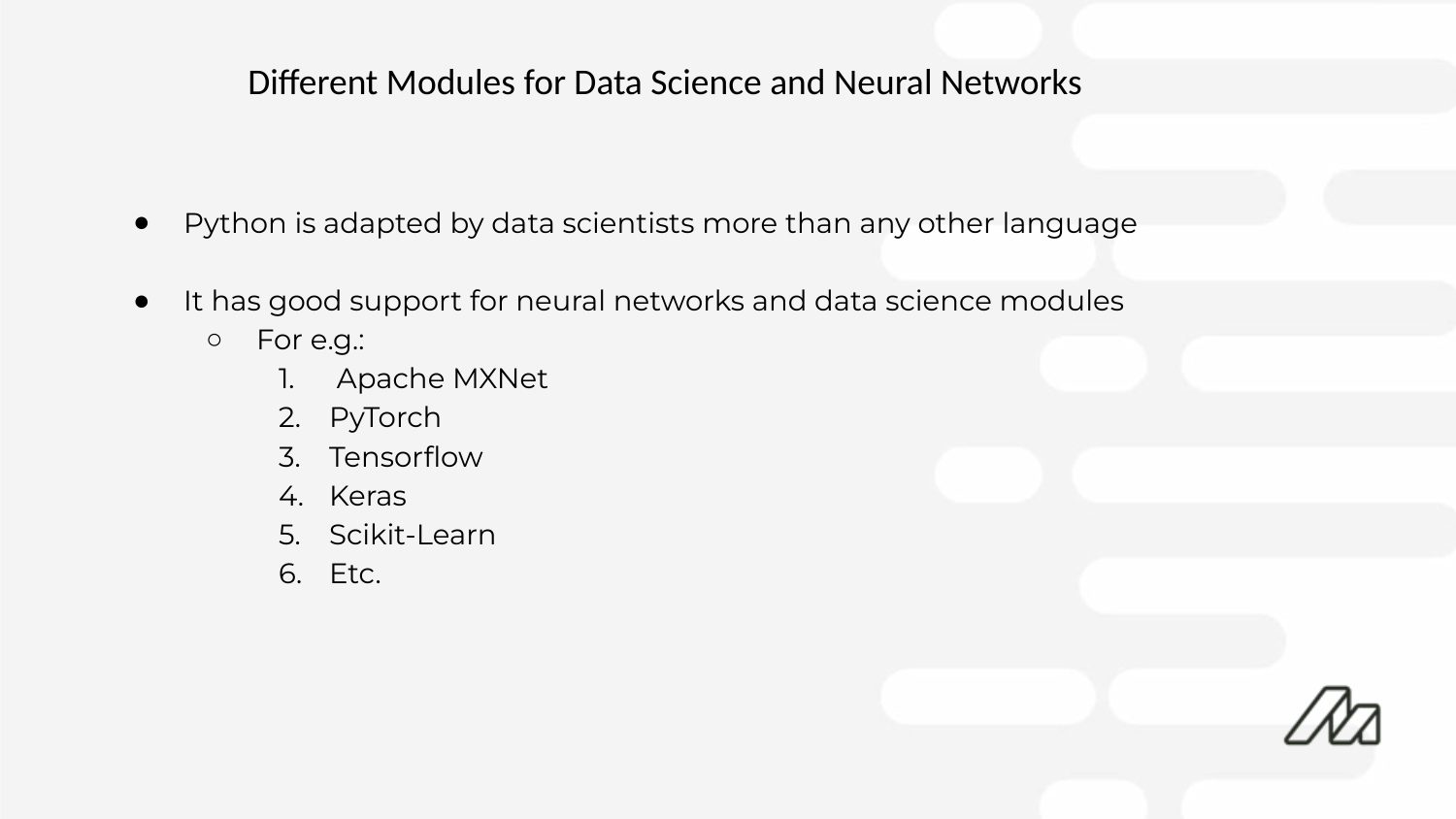

Different Modules for Data Science and Neural Networks
Python is adapted by data scientists more than any other language

It has good support for neural networks and data science modules
For e.g.:
 Apache MXNet
PyTorch
Tensorflow
Keras
Scikit-Learn
Etc.